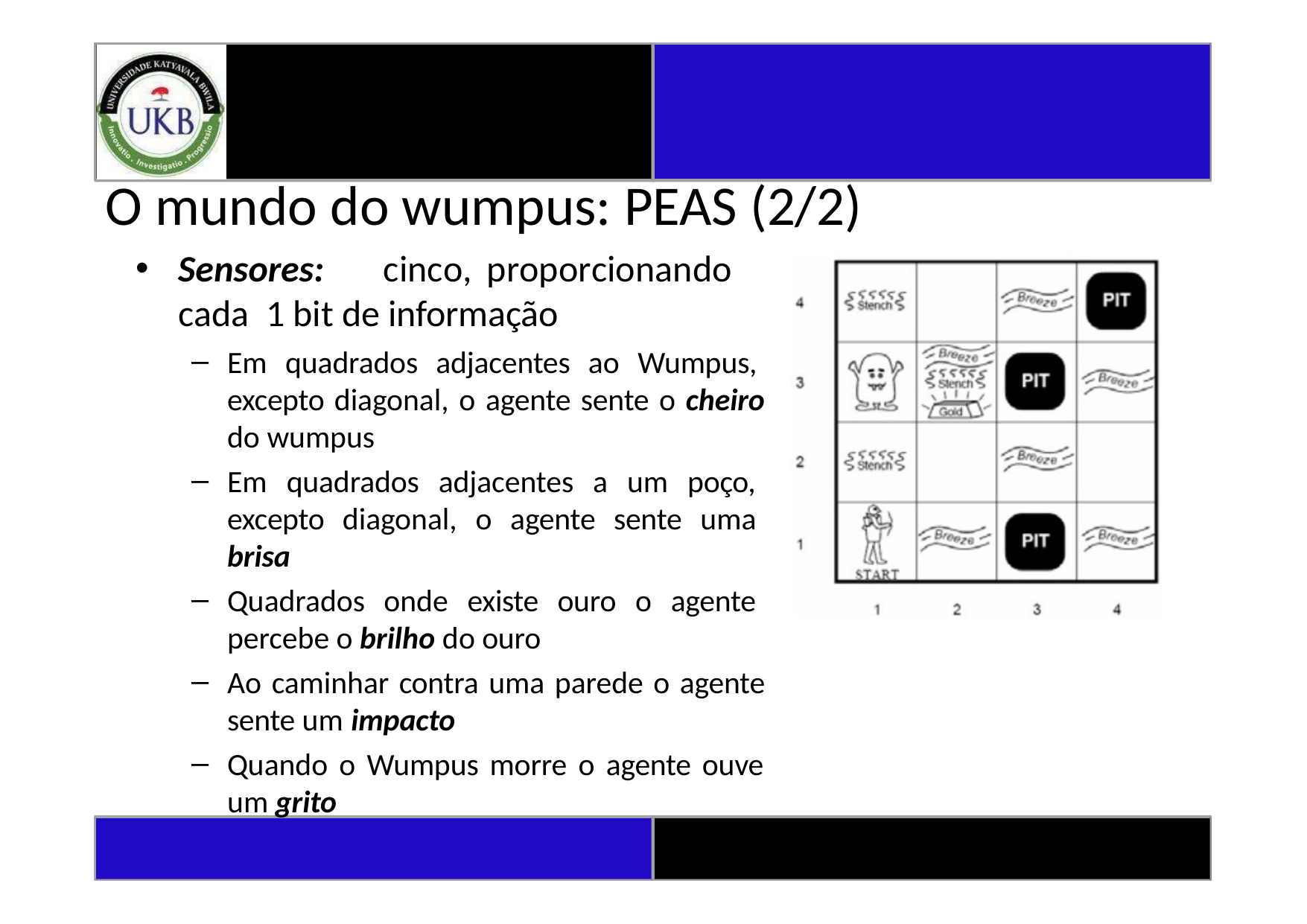

# O mundo do wumpus: PEAS (2/2)
Sensores:	cinco,	proporcionando	cada  1 bit de informação
Em quadrados adjacentes ao Wumpus,  excepto diagonal, o agente sente o cheiro  do wumpus
Em quadrados adjacentes a um poço,  excepto diagonal, o agente sente uma  brisa
Quadrados onde existe ouro o agente  percebe o brilho do ouro
Ao caminhar contra uma parede o agente  sente um impacto
Quando o Wumpus morre o agente ouve  um grito